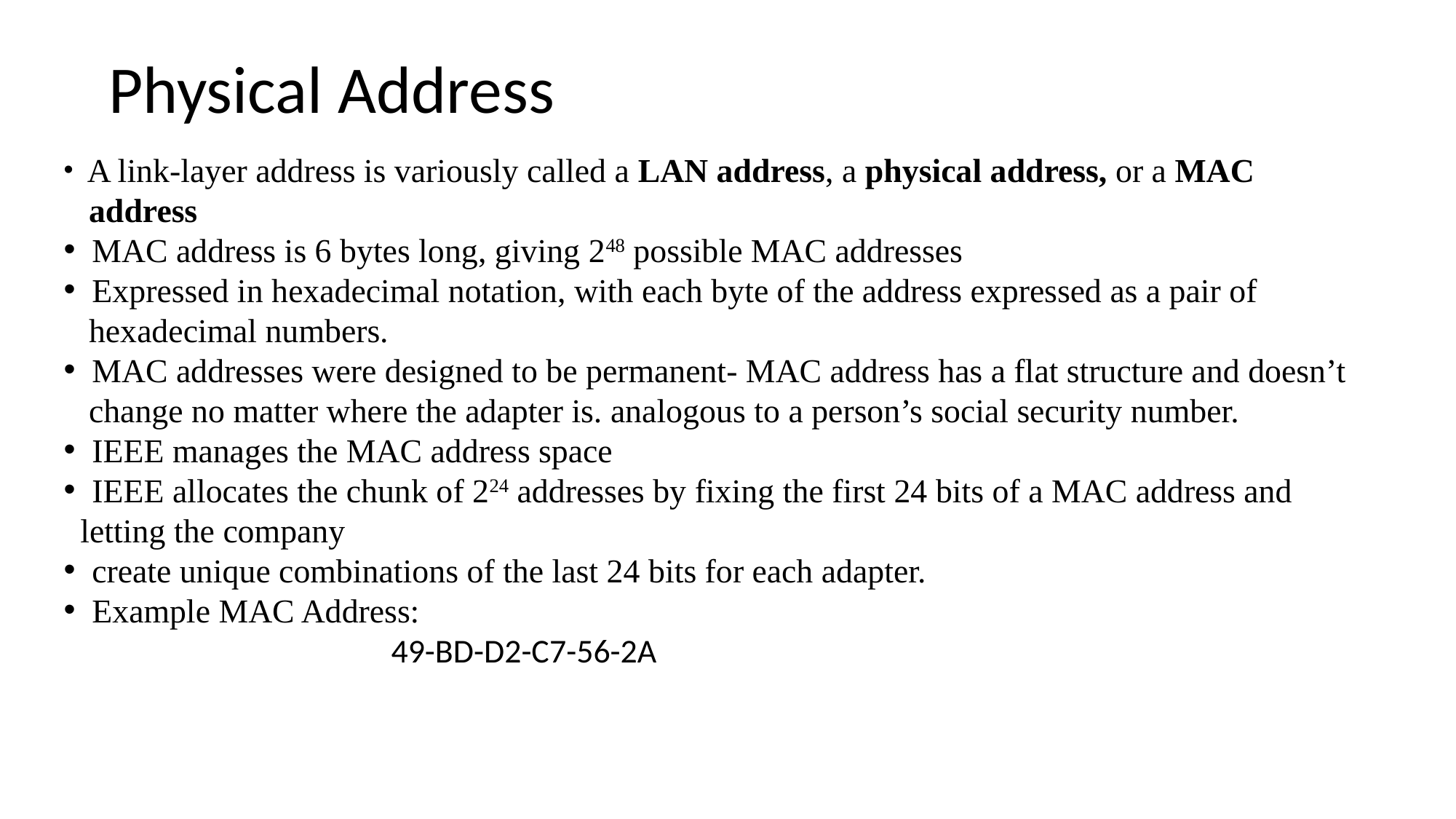

# Physical Address
  A link-layer address is variously called a LAN address, a physical address, or a MAC
   address
  MAC address is 6 bytes long, giving 248 possible MAC addresses
  Expressed in hexadecimal notation, with each byte of the address expressed as a pair of
   hexadecimal numbers.
  MAC addresses were designed to be permanent- MAC address has a flat structure and doesn’t
   change no matter where the adapter is. analogous to a person’s social security number.
  IEEE manages the MAC address space
  IEEE allocates the chunk of 224 addresses by fixing the first 24 bits of a MAC address and
  letting the company
  create unique combinations of the last 24 bits for each adapter.
  Example MAC Address:
49-BD-D2-C7-56-2A